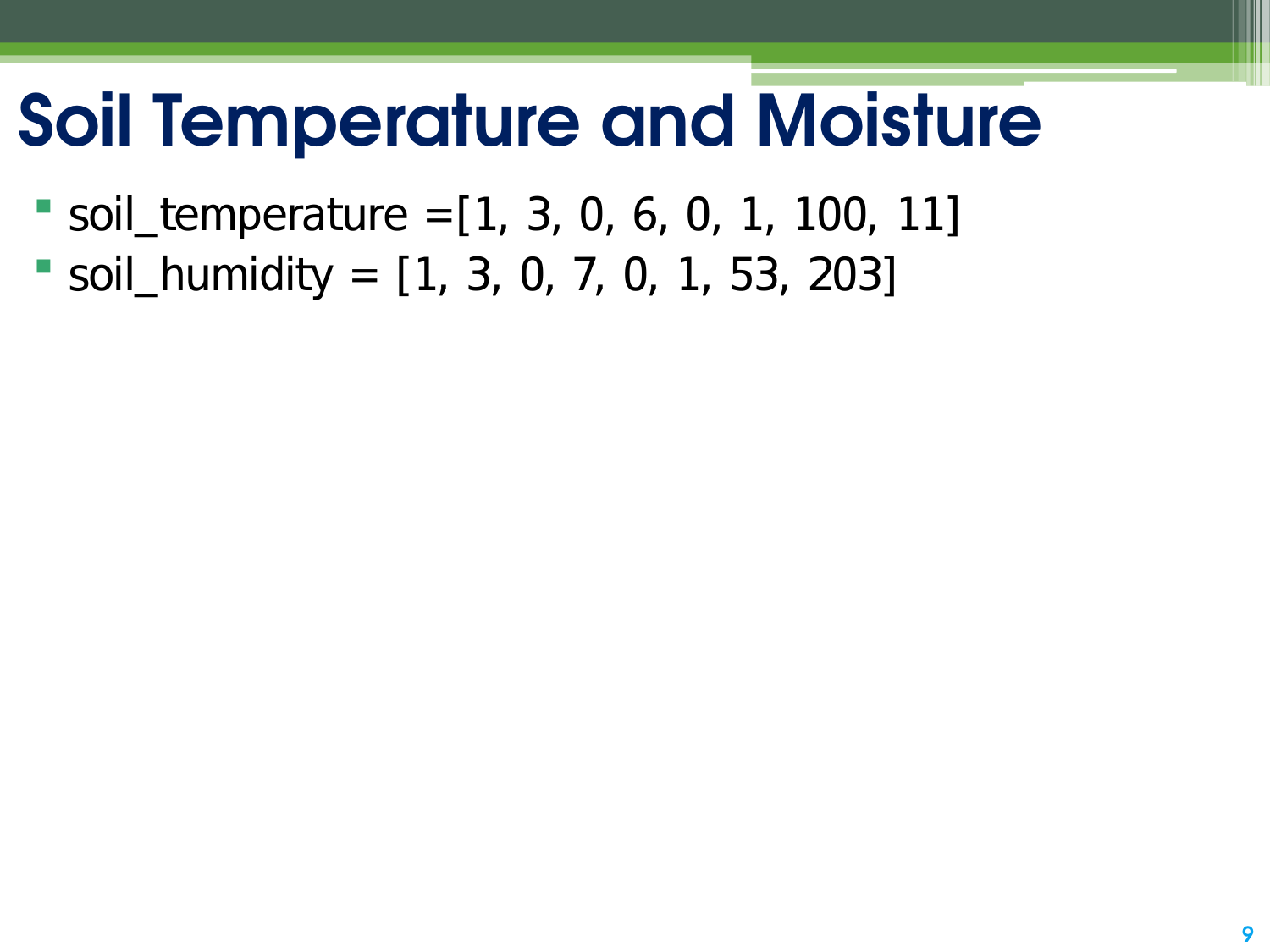

# Soil Temperature and Moisture
soil_temperature =[1, 3, 0, 6, 0, 1, 100, 11]
soil_humidity = [1, 3, 0, 7, 0, 1, 53, 203]